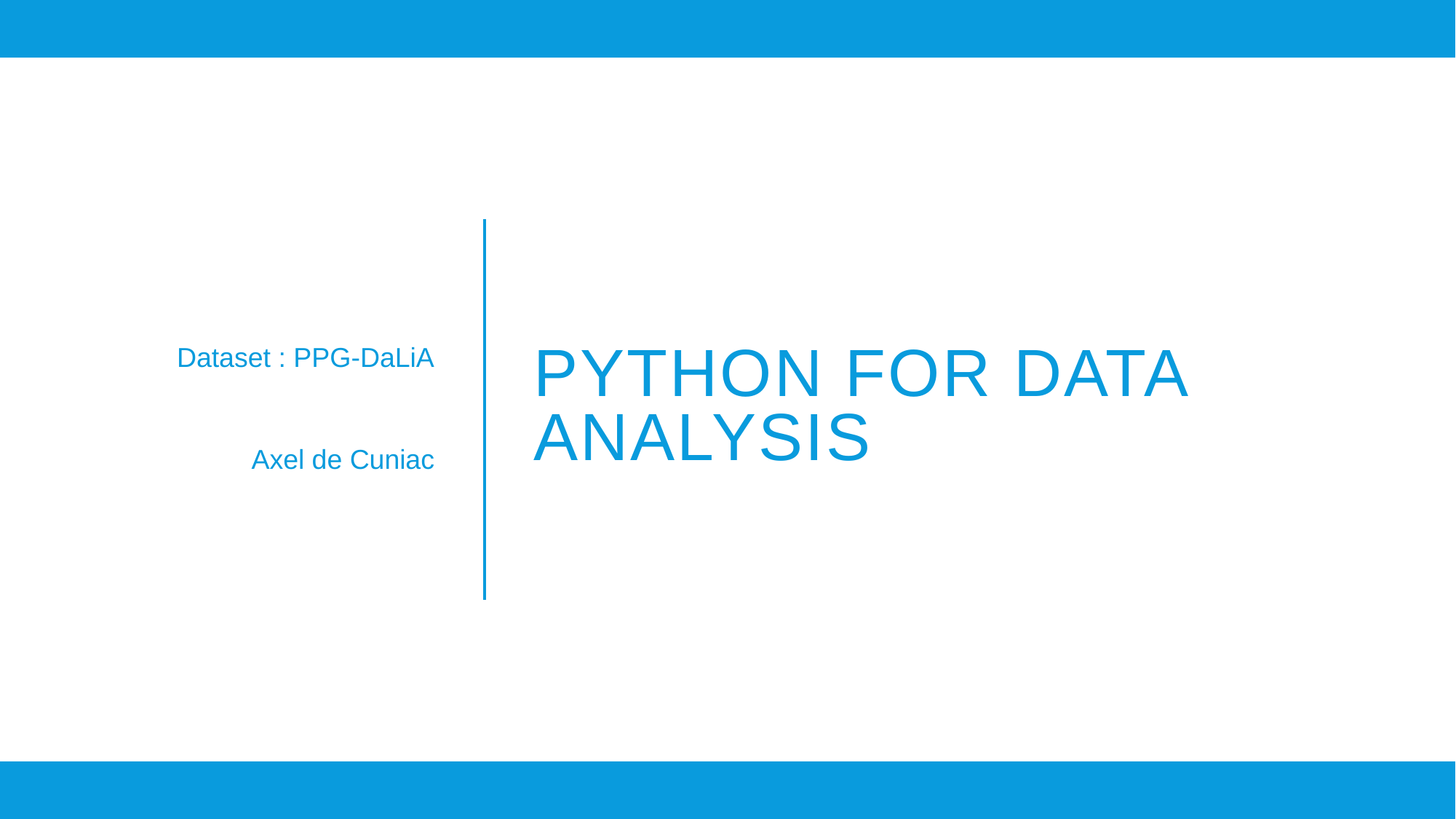

Dataset : PPG-DaLiA

Axel de Cuniac
# Python for data analysis